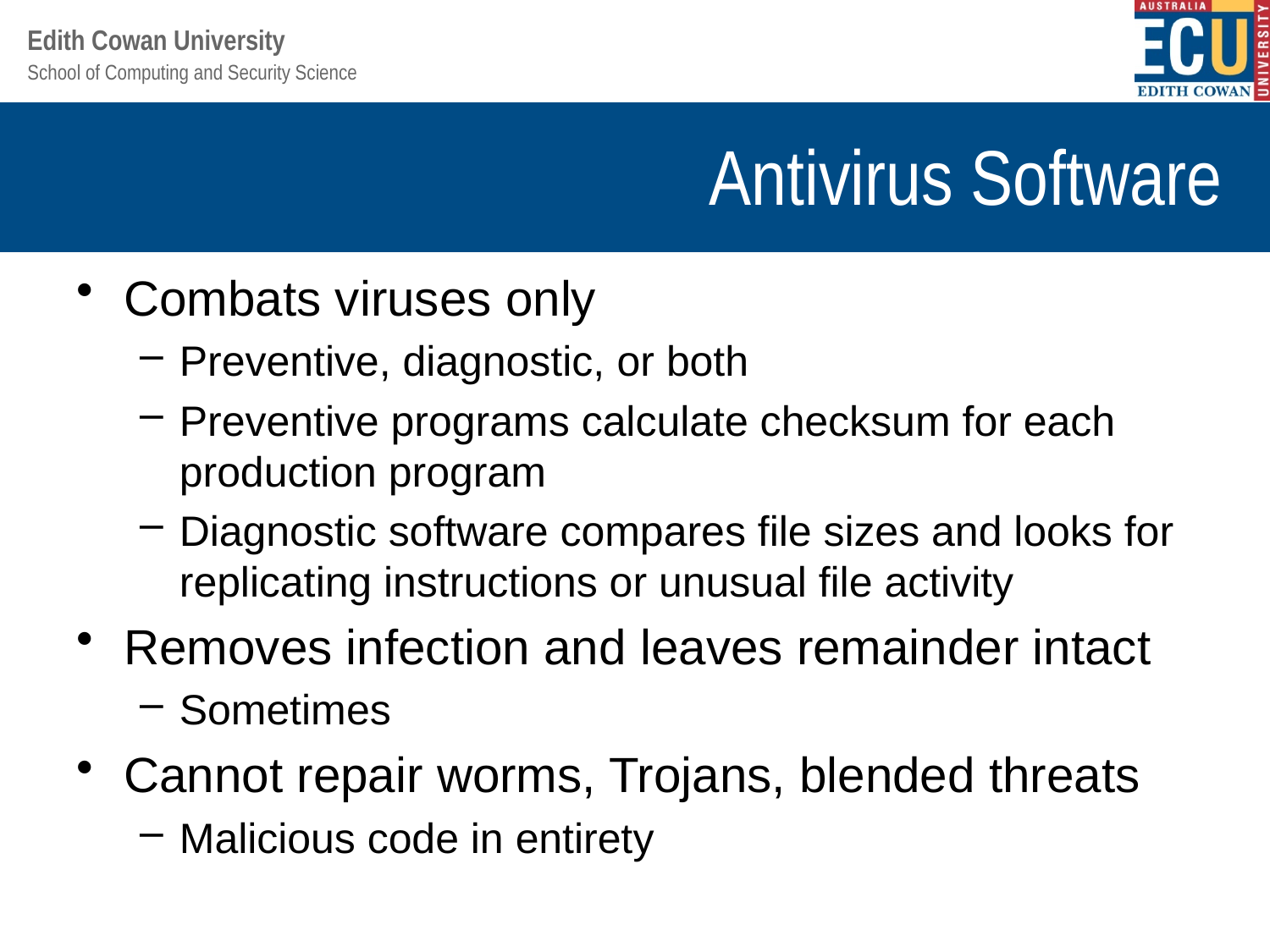

# Antivirus Software
Combats viruses only
Preventive, diagnostic, or both
Preventive programs calculate checksum for each production program
Diagnostic software compares file sizes and looks for replicating instructions or unusual file activity
Removes infection and leaves remainder intact
Sometimes
Cannot repair worms, Trojans, blended threats
Malicious code in entirety